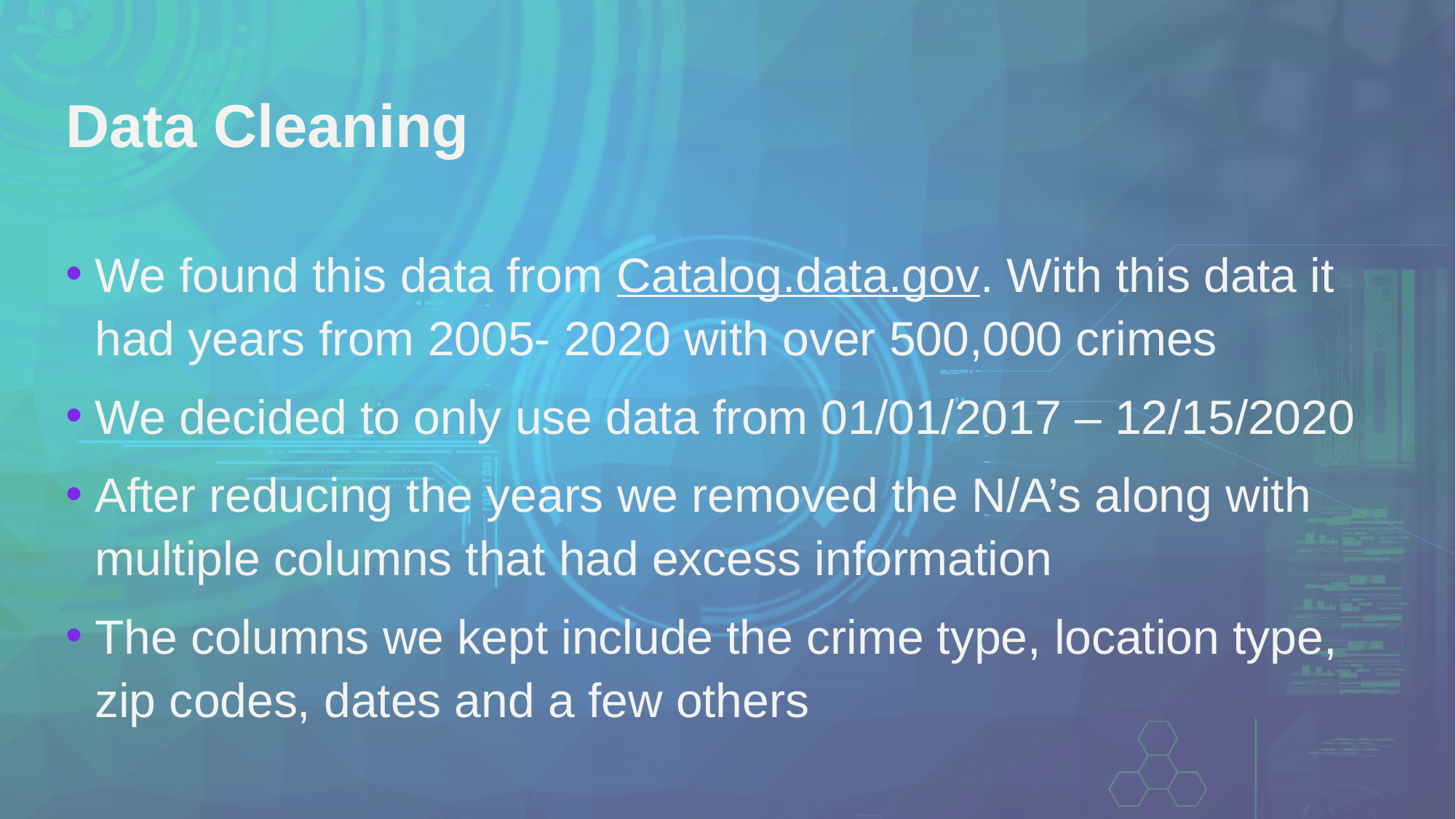

# Data Cleaning
We found this data from Catalog.data.gov. With this data it had years from 2005- 2020 with over 500,000 crimes
We decided to only use data from 01/01/2017 – 12/15/2020
After reducing the years we removed the N/A’s along with multiple columns that had excess information
The columns we kept include the crime type, location type, zip codes, dates and a few others